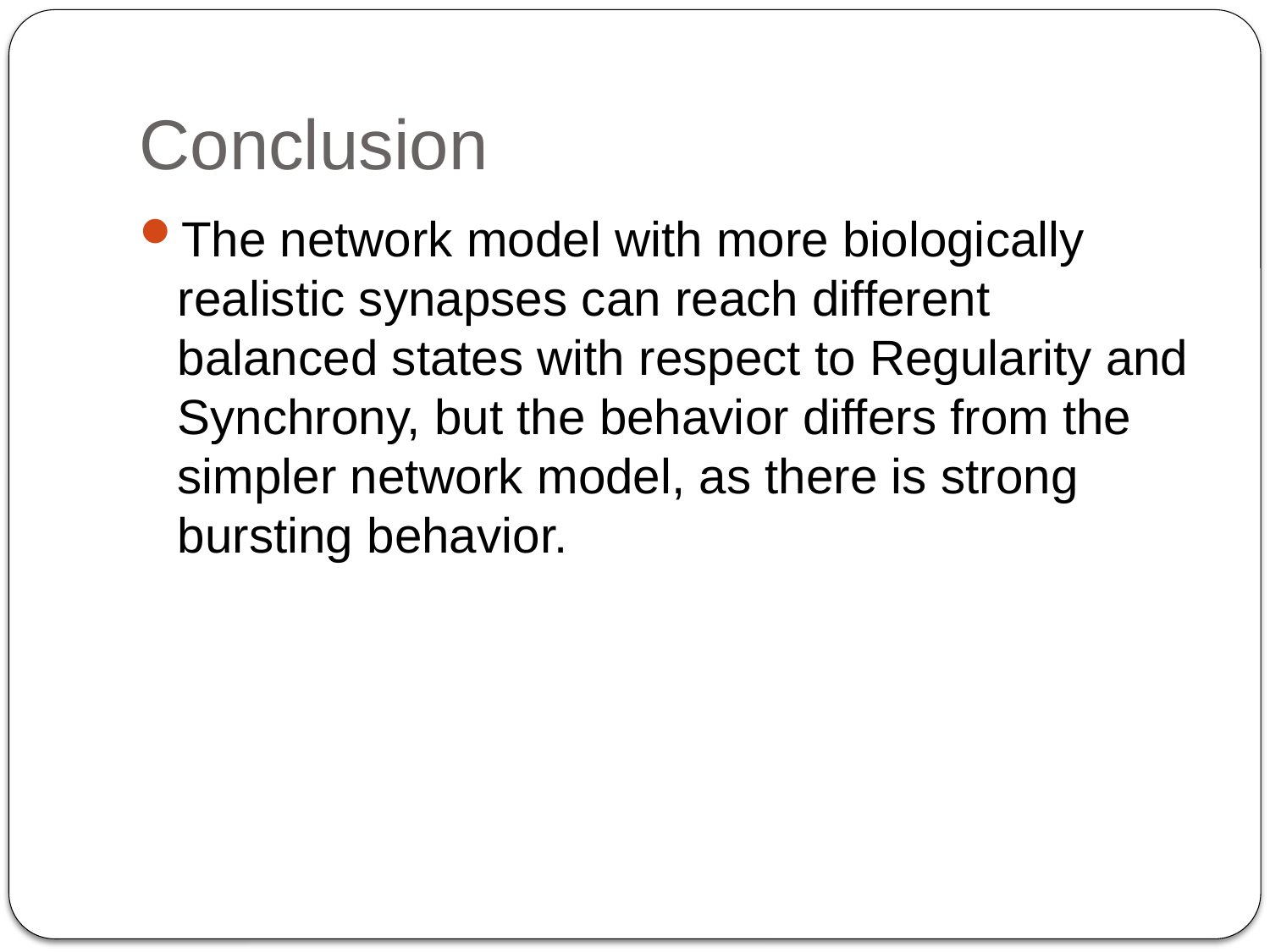

# Conclusion
The network model with more biologically realistic synapses can reach different balanced states with respect to Regularity and Synchrony, but the behavior differs from the simpler network model, as there is strong bursting behavior.